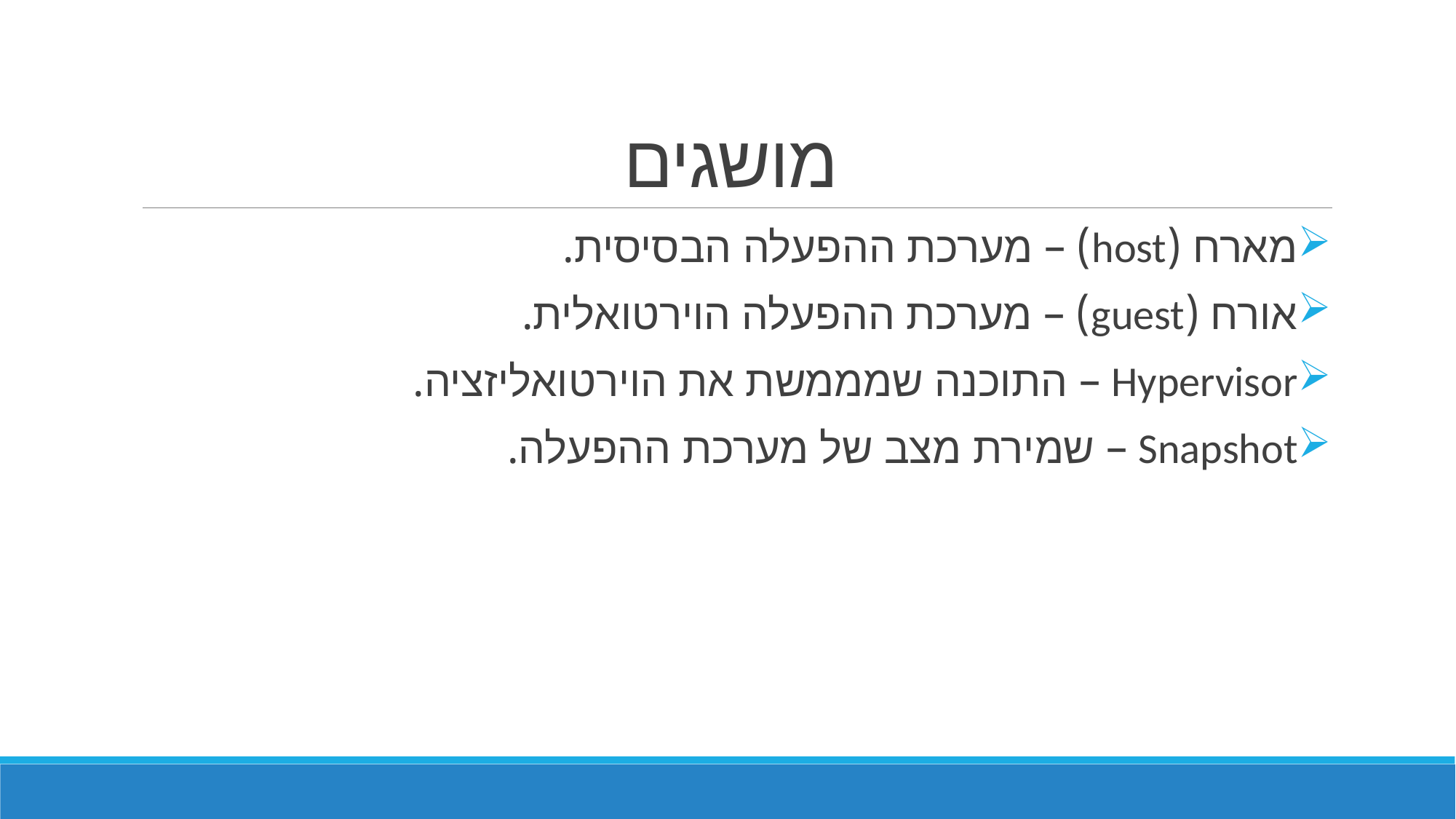

# מושגים
מארח (host) – מערכת ההפעלה הבסיסית.
אורח (guest) – מערכת ההפעלה הוירטואלית.
Hypervisor – התוכנה שמממשת את הוירטואליזציה.
Snapshot – שמירת מצב של מערכת ההפעלה.